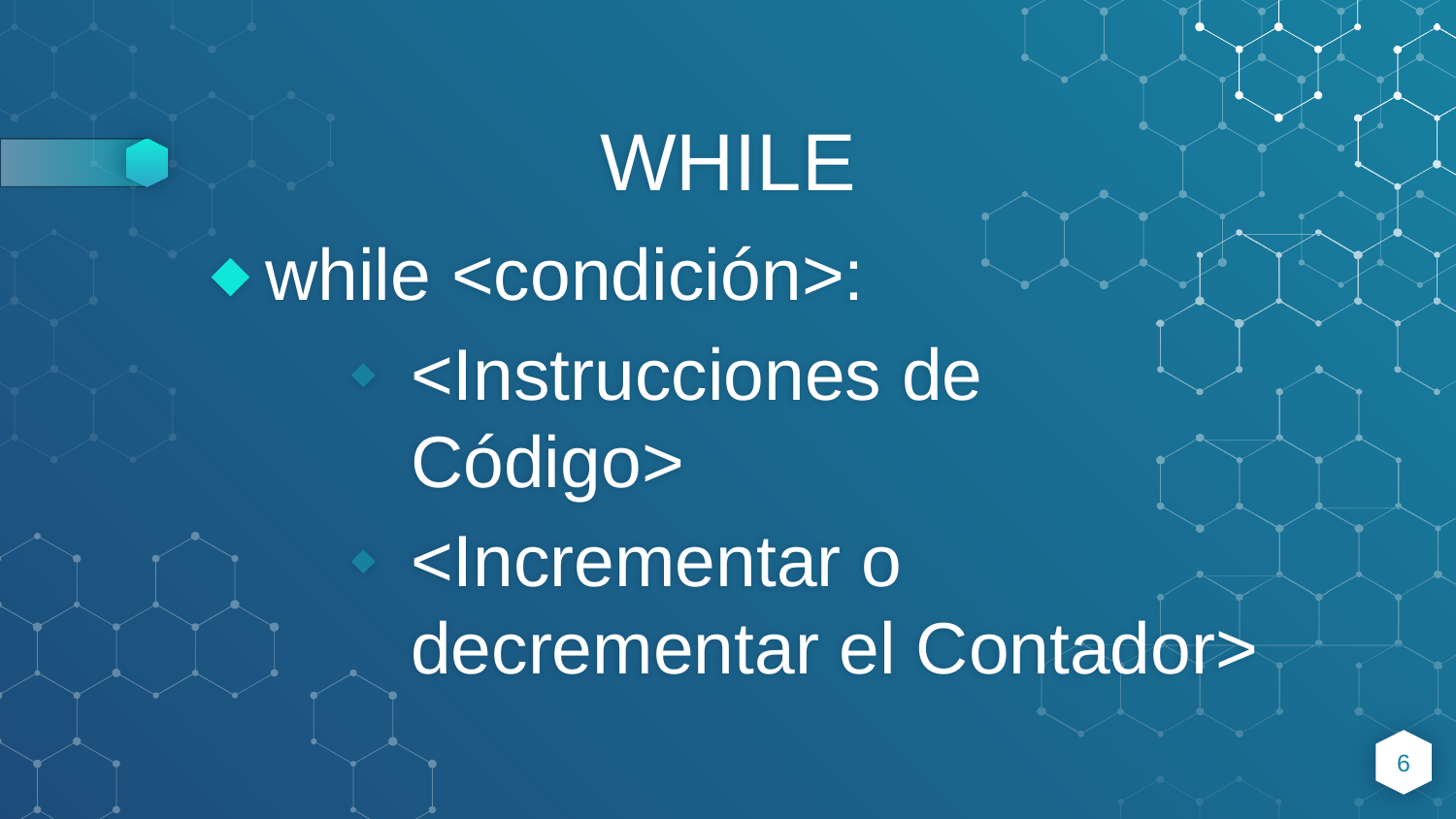

# WHILE
while <condición>:
<Instrucciones de Código>
<Incrementar o decrementar el Contador>
6